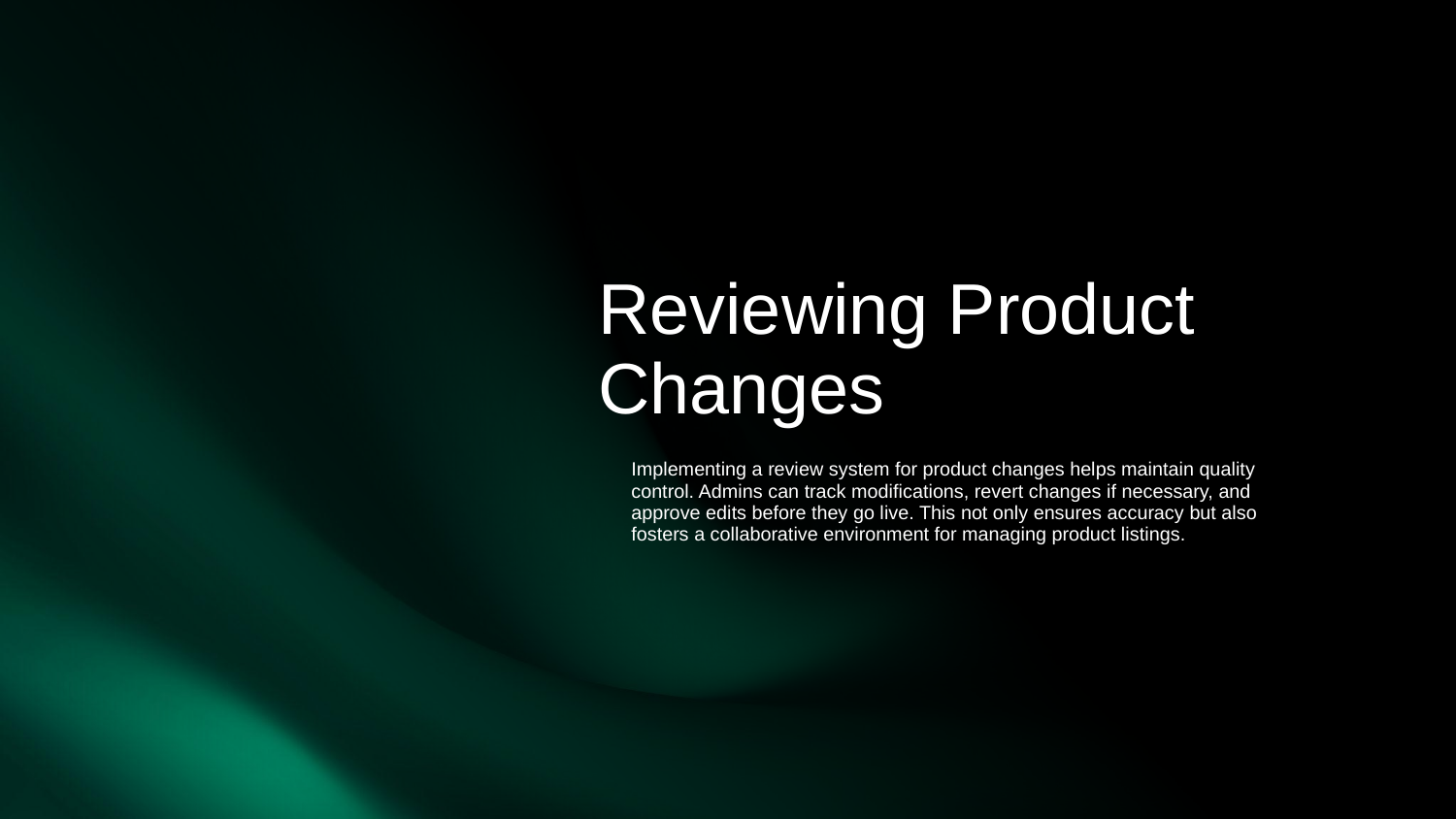

# Reviewing Product Changes
Implementing a review system for product changes helps maintain quality control. Admins can track modifications, revert changes if necessary, and approve edits before they go live. This not only ensures accuracy but also fosters a collaborative environment for managing product listings.